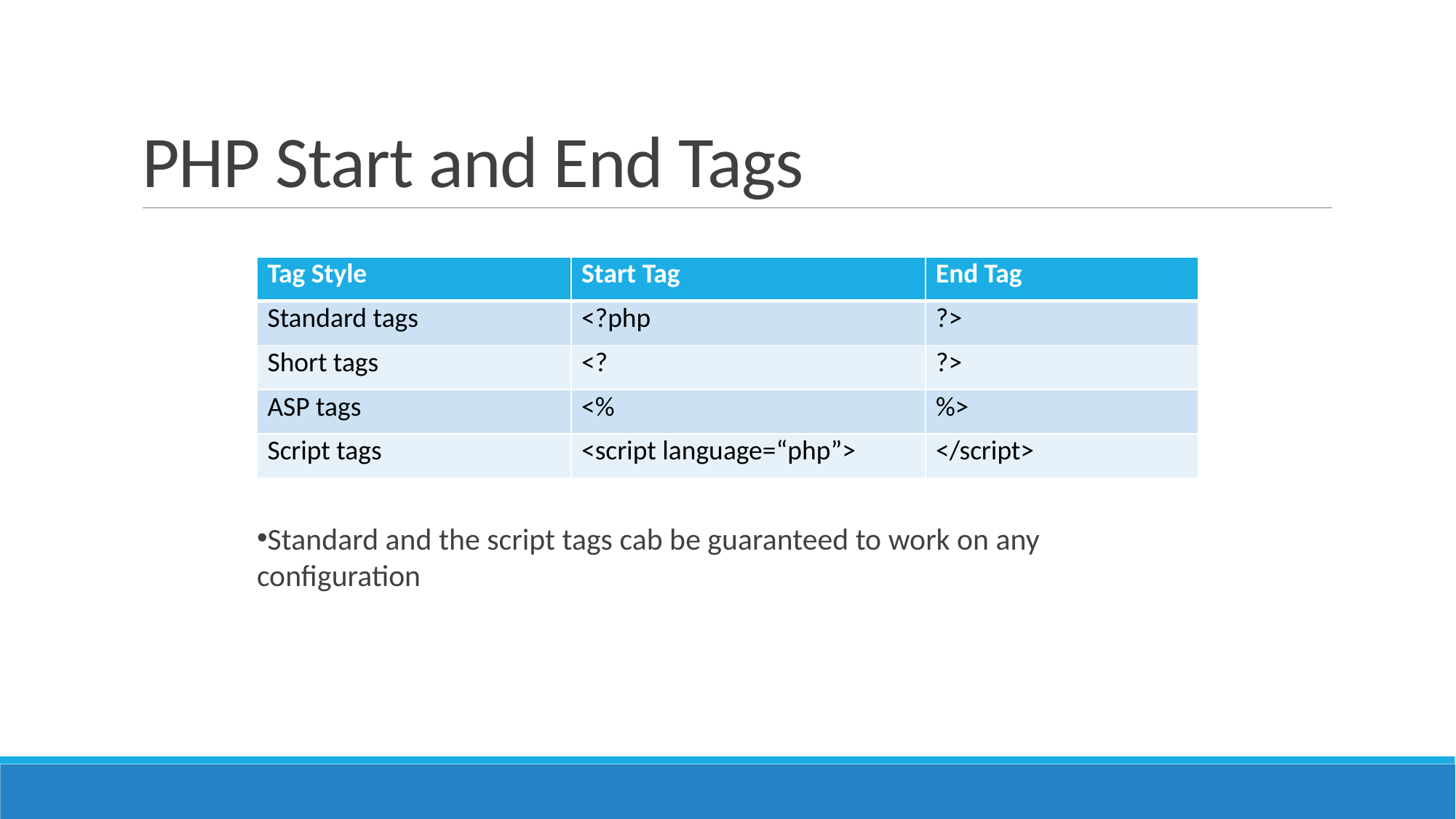

# PHP Start and End Tags
| Tag Style | Start Tag | End Tag |
| --- | --- | --- |
| Standard tags | <?php | ?> |
| Short tags | <? | ?> |
| ASP tags | <% | %> |
| Script tags | <script language=“php”> | </script> |

Standard and the script tags cab be guaranteed to work on any configuration